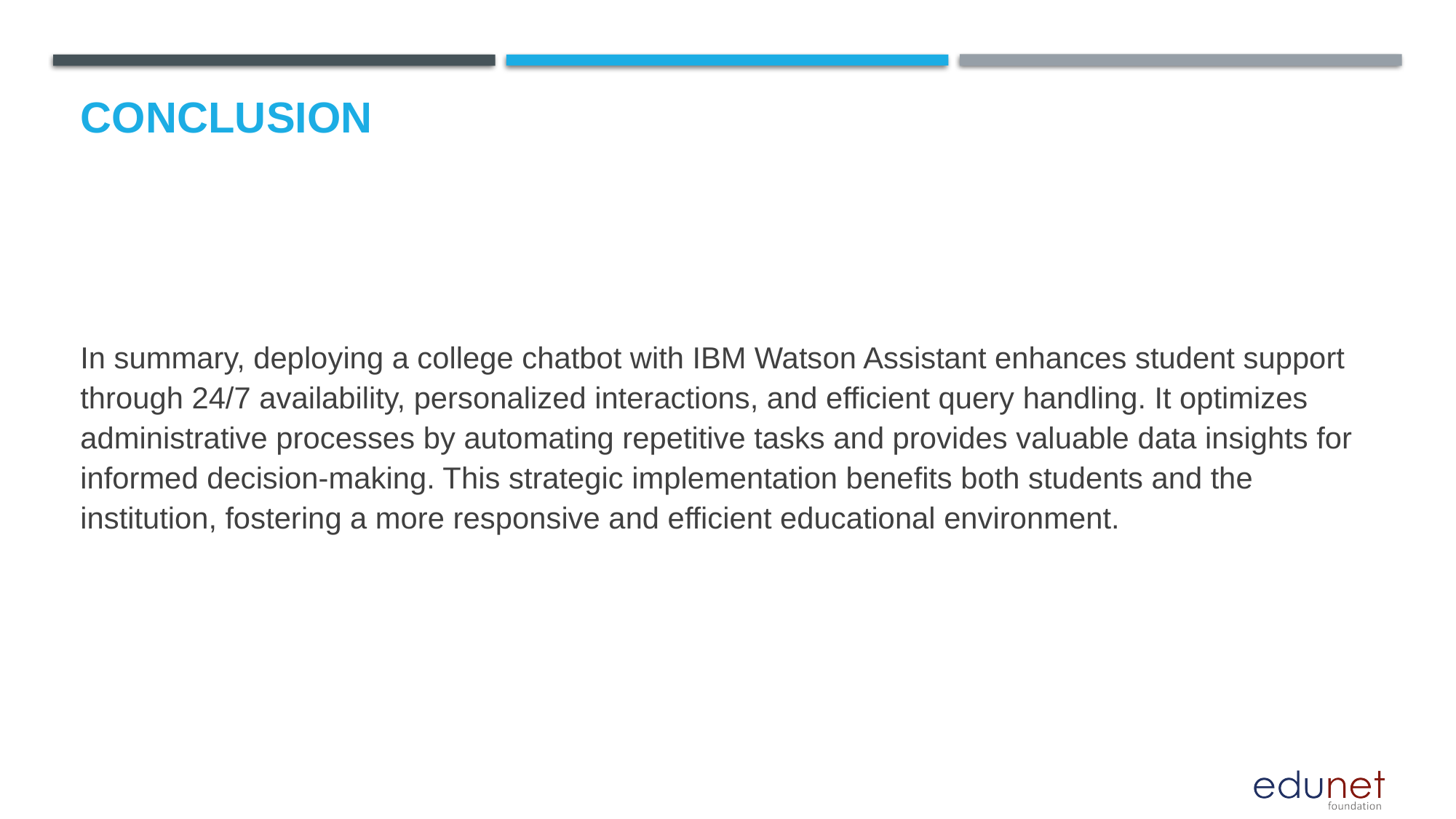

# Conclusion
In summary, deploying a college chatbot with IBM Watson Assistant enhances student support through 24/7 availability, personalized interactions, and efficient query handling. It optimizes administrative processes by automating repetitive tasks and provides valuable data insights for informed decision-making. This strategic implementation benefits both students and the institution, fostering a more responsive and efficient educational environment.